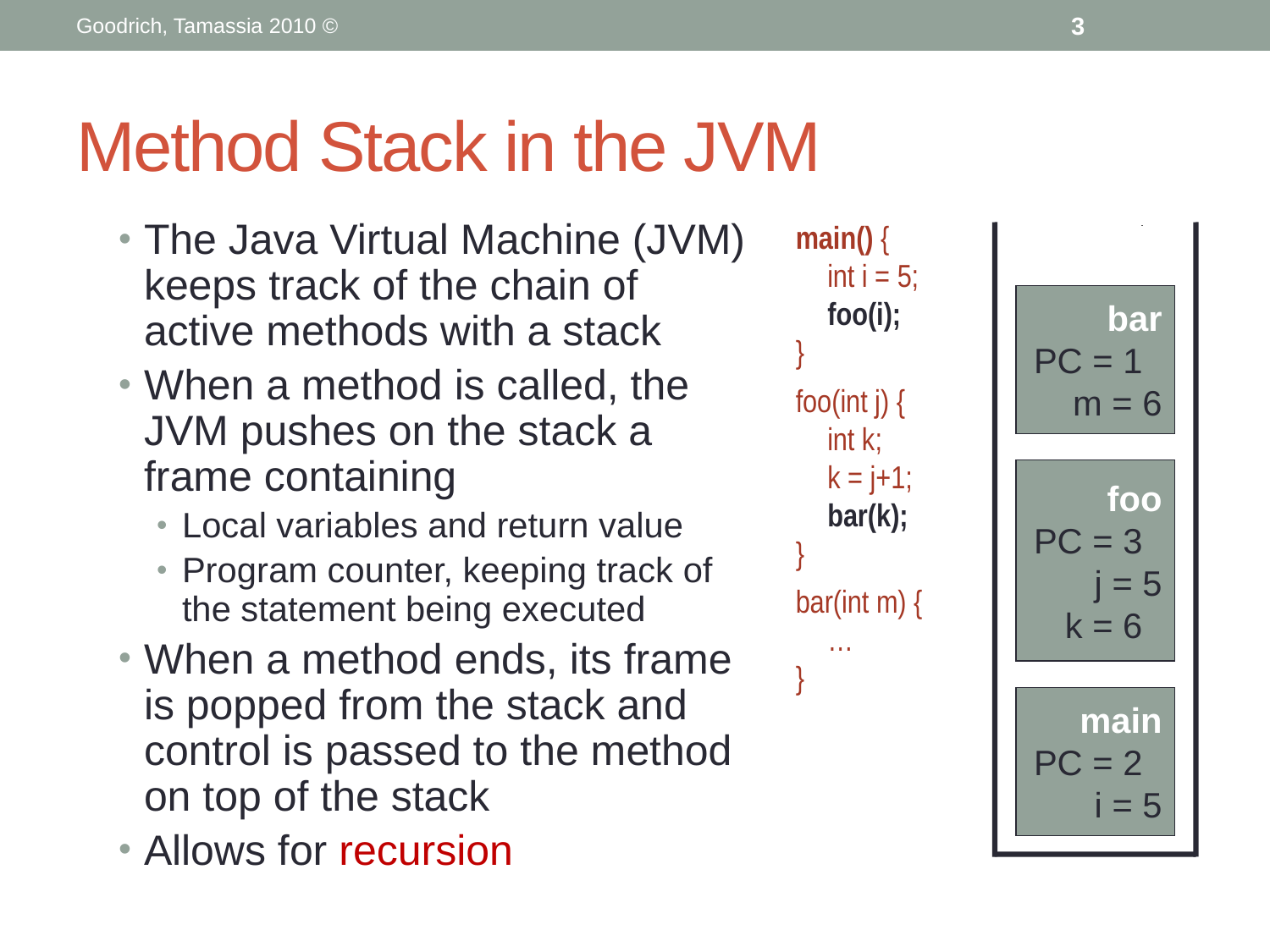

© 2010 Goodrich, Tamassia
3
# Method Stack in the JVM
The Java Virtual Machine (JVM) keeps track of the chain of active methods with a stack
When a method is called, the JVM pushes on the stack a frame containing
Local variables and return value
Program counter, keeping track of the statement being executed
When a method ends, its frame is popped from the stack and control is passed to the method on top of the stack
Allows for recursion
main() {
	int i = 5;
	foo(i);
}
foo(int j) {
	int k;
	k = j+1;
	bar(k);
}
bar(int m) {
	…
}

bar
  PC = 1
  m = 6

foo
  PC = 3
  j = 5
  k = 6

main
  PC = 2
  i = 5